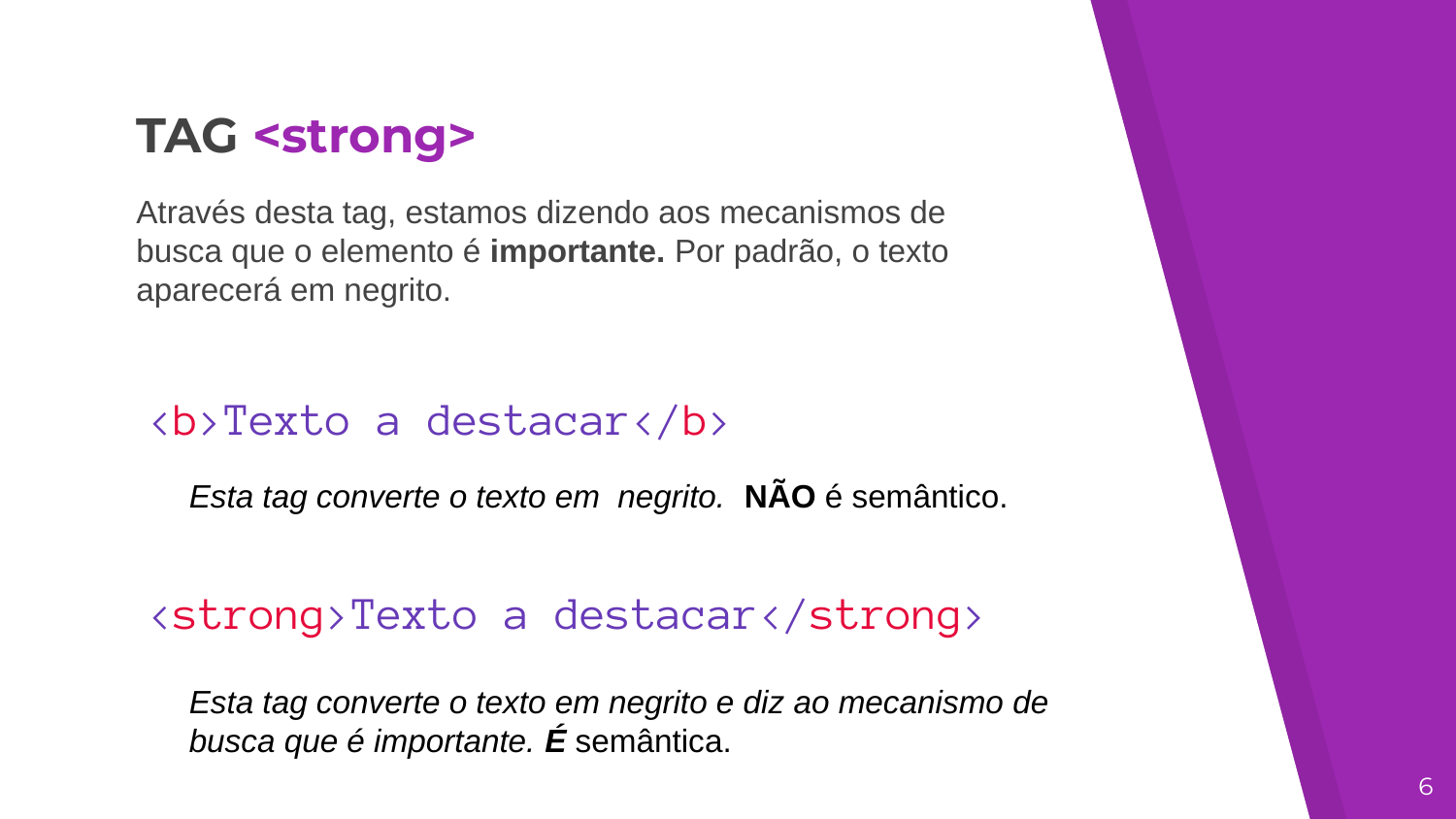

TAG <strong>
Através desta tag, estamos dizendo aos mecanismos de busca que o elemento é importante. Por padrão, o texto aparecerá em negrito.
<b>Texto a destacar</b>
Esta tag converte o texto em  negrito.  NÃO é semântico.
<strong>Texto a destacar</strong>
Esta tag converte o texto em negrito e diz ao mecanismo de busca que é importante. É semântica.
6